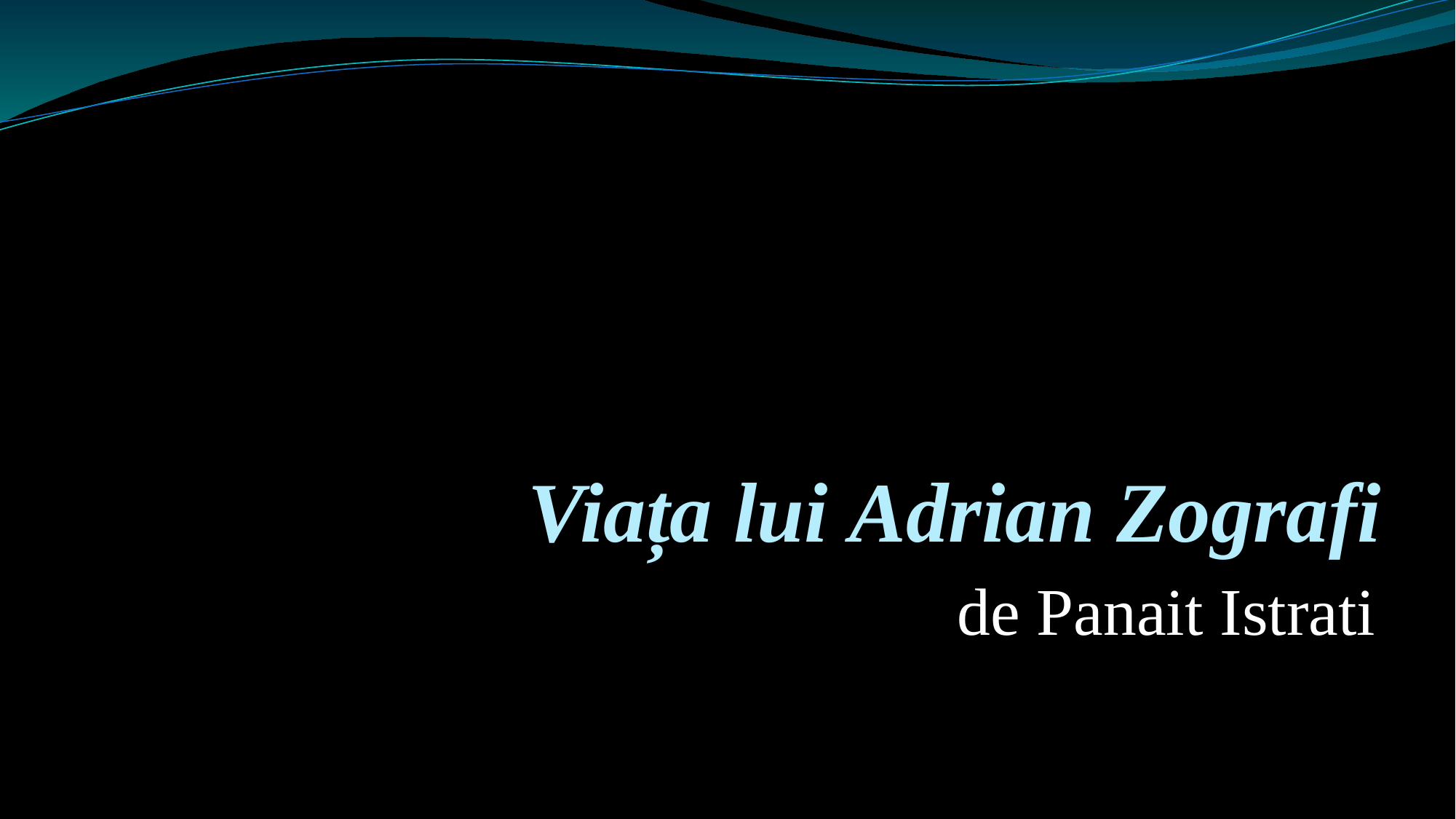

Viața lui Adrian Zografi
de Panait Istrati